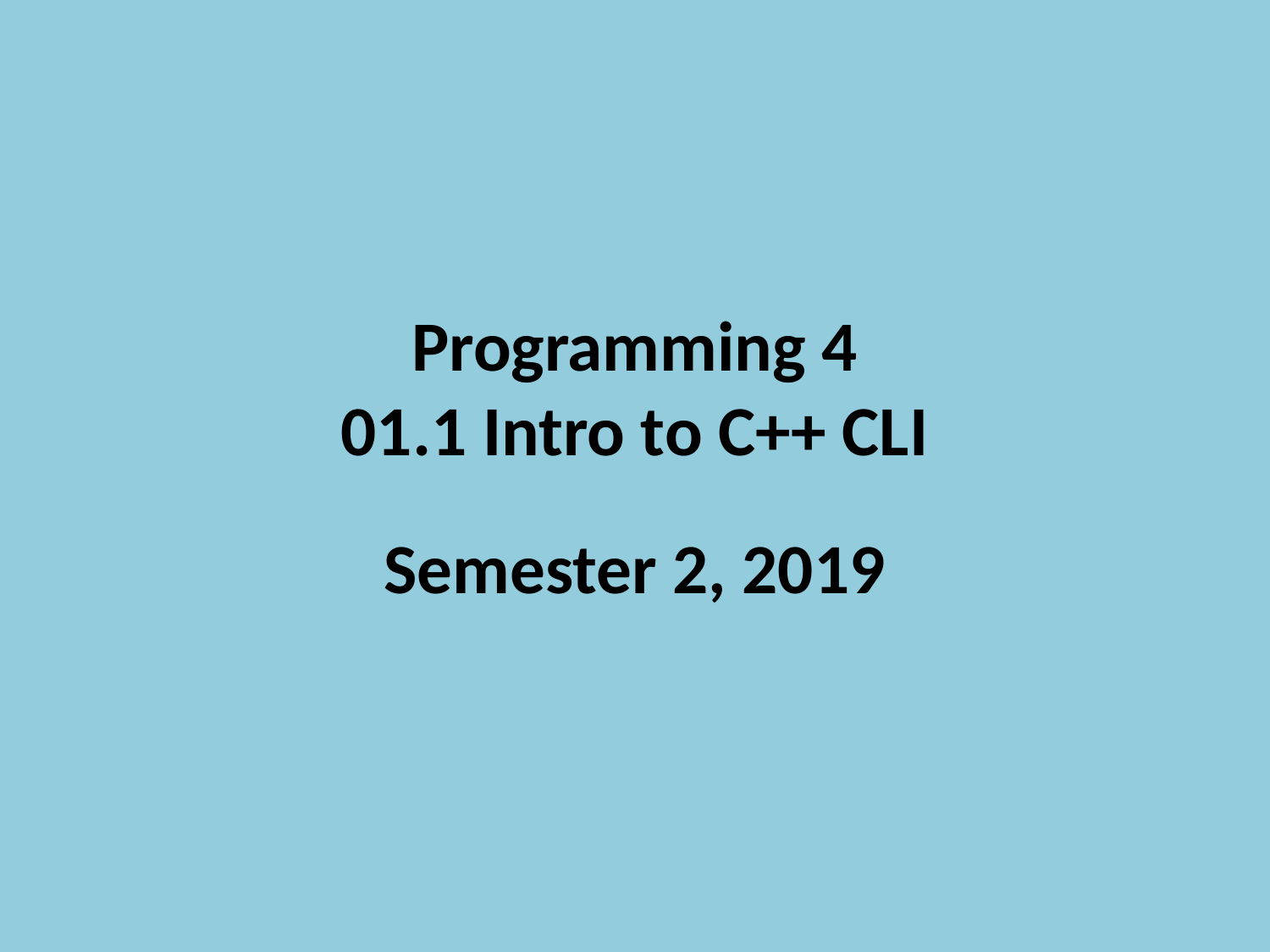

Programming 4
01.1 Intro to C++ CLI

Semester 2, 2019